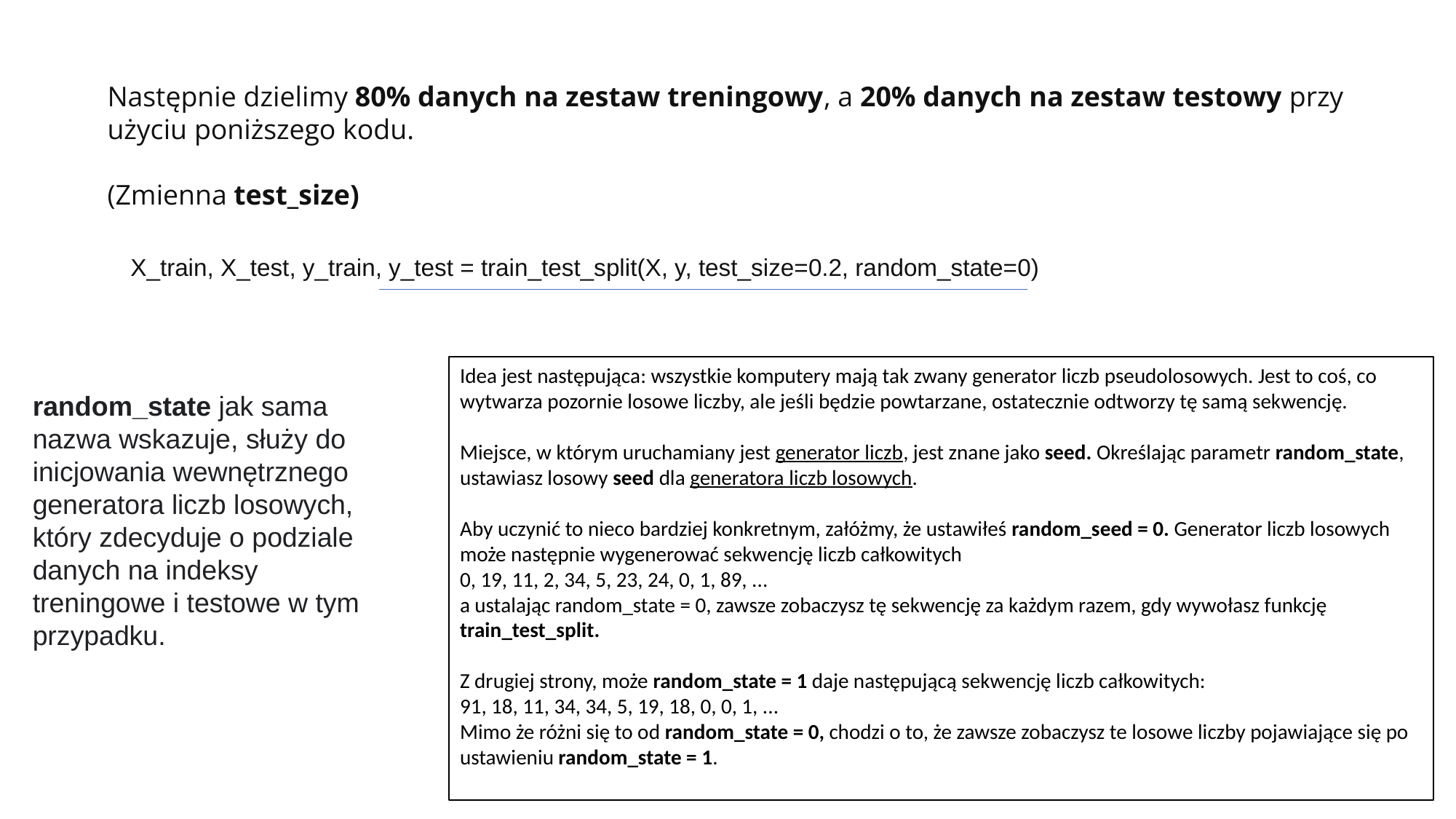

Następnie dzielimy 80% danych na zestaw treningowy, a 20% danych na zestaw testowy przy użyciu poniższego kodu.

(Zmienna test_size)
X_train, X_test, y_train, y_test = train_test_split(X, y, test_size=0.2, random_state=0)
Idea jest następująca: wszystkie komputery mają tak zwany generator liczb pseudolosowych. Jest to coś, co wytwarza pozornie losowe liczby, ale jeśli będzie powtarzane, ostatecznie odtworzy tę samą sekwencję.

Miejsce, w którym uruchamiany jest generator liczb, jest znane jako seed. Określając parametr random_state, ustawiasz losowy seed dla generatora liczb losowych.

Aby uczynić to nieco bardziej konkretnym, załóżmy, że ustawiłeś random_seed = 0. Generator liczb losowych może następnie wygenerować sekwencję liczb całkowitych
0, 19, 11, 2, 34, 5, 23, 24, 0, 1, 89, ...
a ustalając random_state = 0, zawsze zobaczysz tę sekwencję za każdym razem, gdy wywołasz funkcję train_test_split.

Z drugiej strony, może random_state = 1 daje następującą sekwencję liczb całkowitych:
91, 18, 11, 34, 34, 5, 19, 18, 0, 0, 1, ...
Mimo że różni się to od random_state = 0, chodzi o to, że zawsze zobaczysz te losowe liczby pojawiające się po ustawieniu random_state = 1.

random_state jak sama nazwa wskazuje, służy do inicjowania wewnętrznego generatora liczb losowych, który zdecyduje o podziale danych na indeksy treningowe i testowe w tym przypadku.